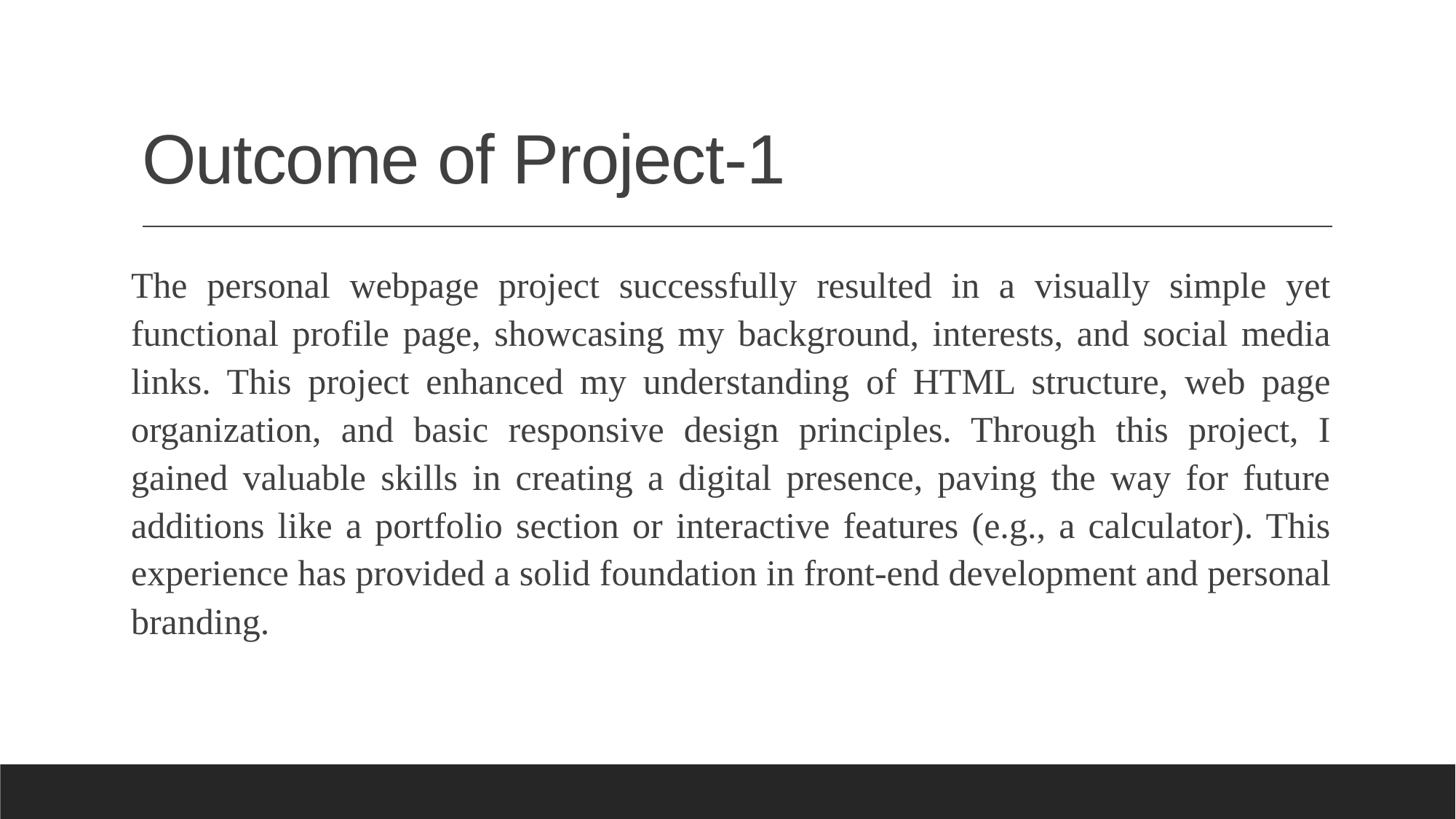

# Outcome of Project-1
The personal webpage project successfully resulted in a visually simple yet functional profile page, showcasing my background, interests, and social media links. This project enhanced my understanding of HTML structure, web page organization, and basic responsive design principles. Through this project, I gained valuable skills in creating a digital presence, paving the way for future additions like a portfolio section or interactive features (e.g., a calculator). This experience has provided a solid foundation in front-end development and personal branding.